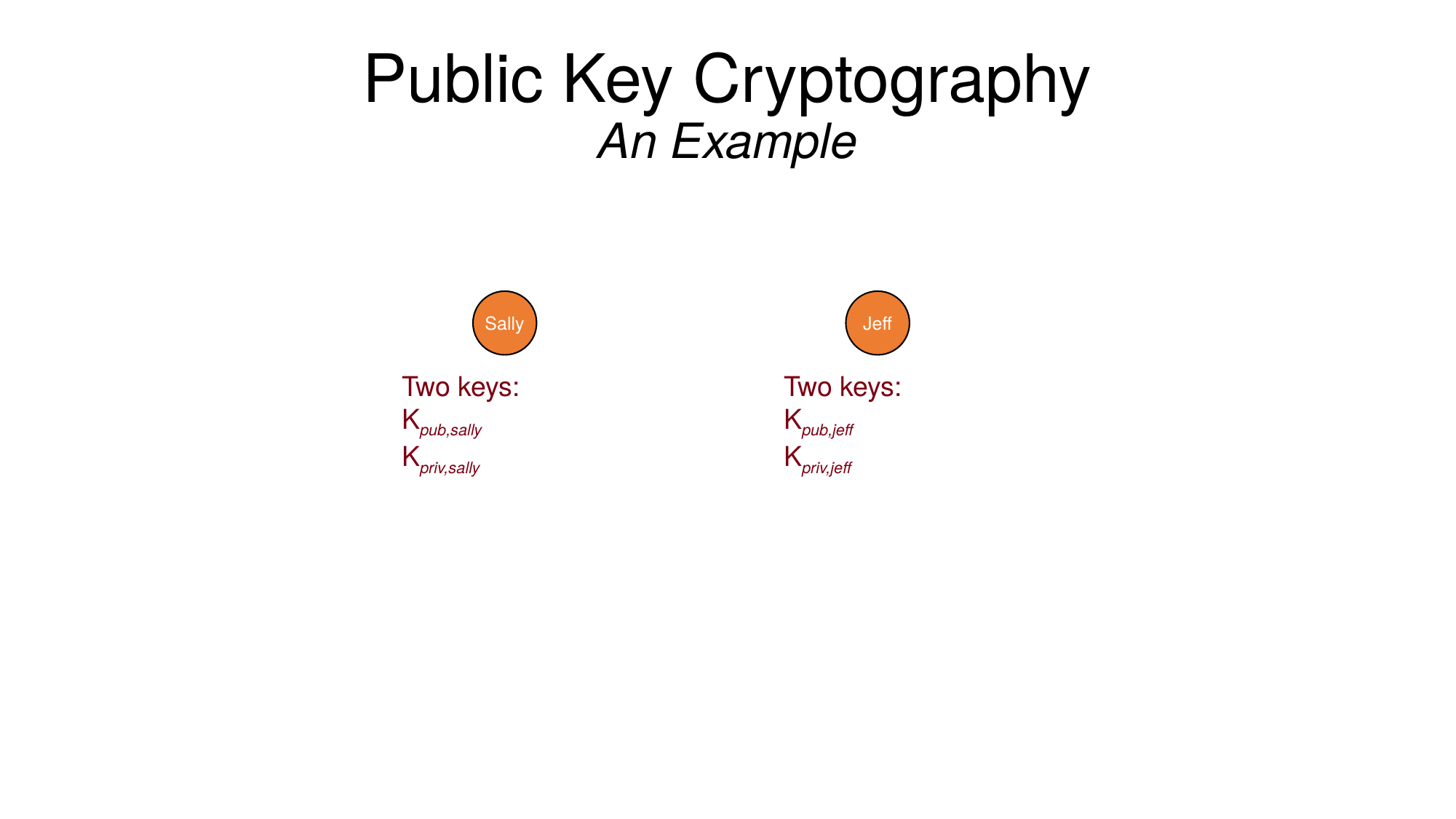

# Public Key Cryptography An Example
Sally
Jeff
Two keys:
Kpub,sally
Kpriv,sally
Two keys:
Kpub,jeff
Kpriv,jeff